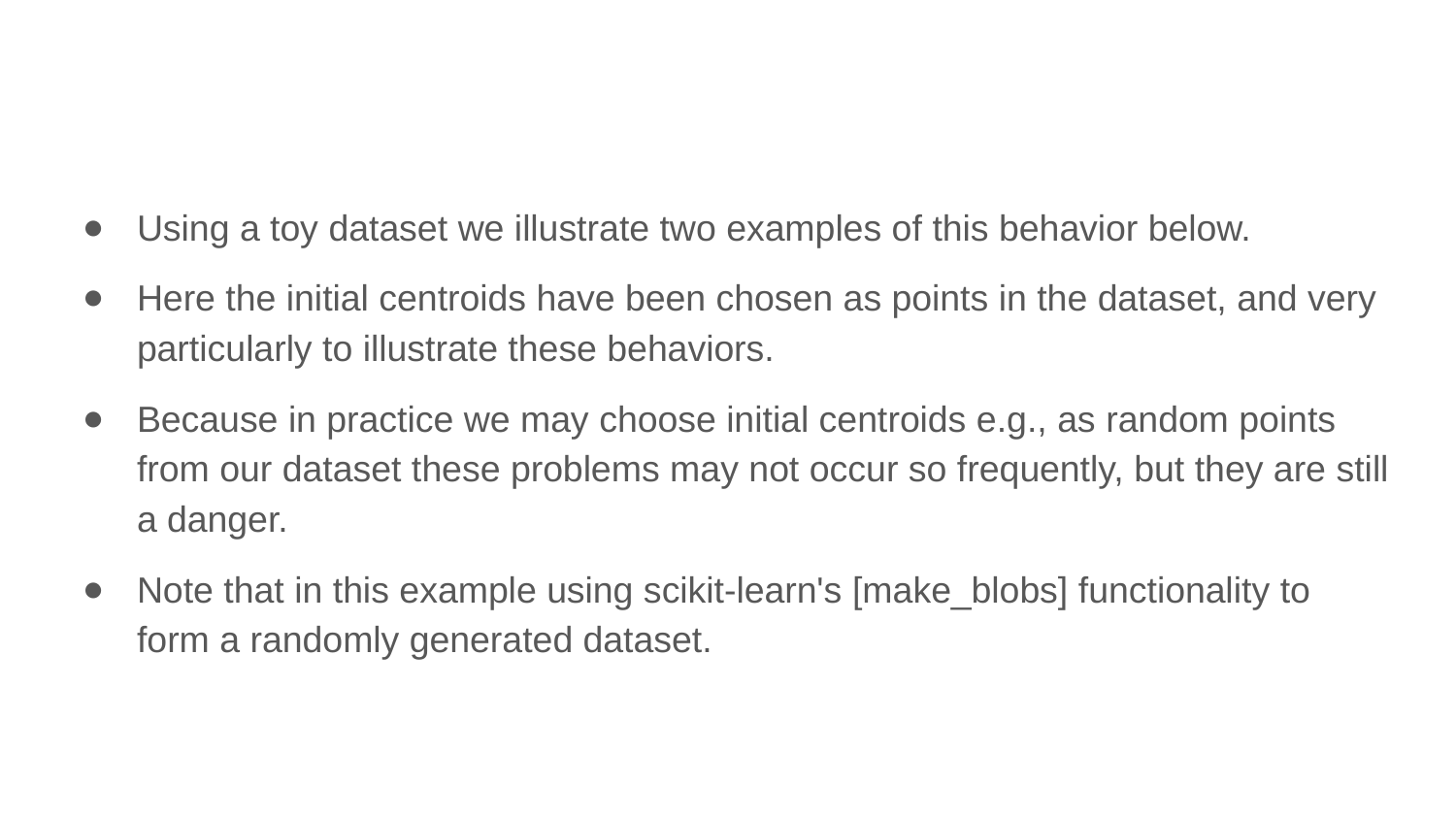

Using a toy dataset we illustrate two examples of this behavior below.
Here the initial centroids have been chosen as points in the dataset, and very particularly to illustrate these behaviors.
Because in practice we may choose initial centroids e.g., as random points from our dataset these problems may not occur so frequently, but they are still a danger.
Note that in this example using scikit-learn's [make_blobs] functionality to form a randomly generated dataset.